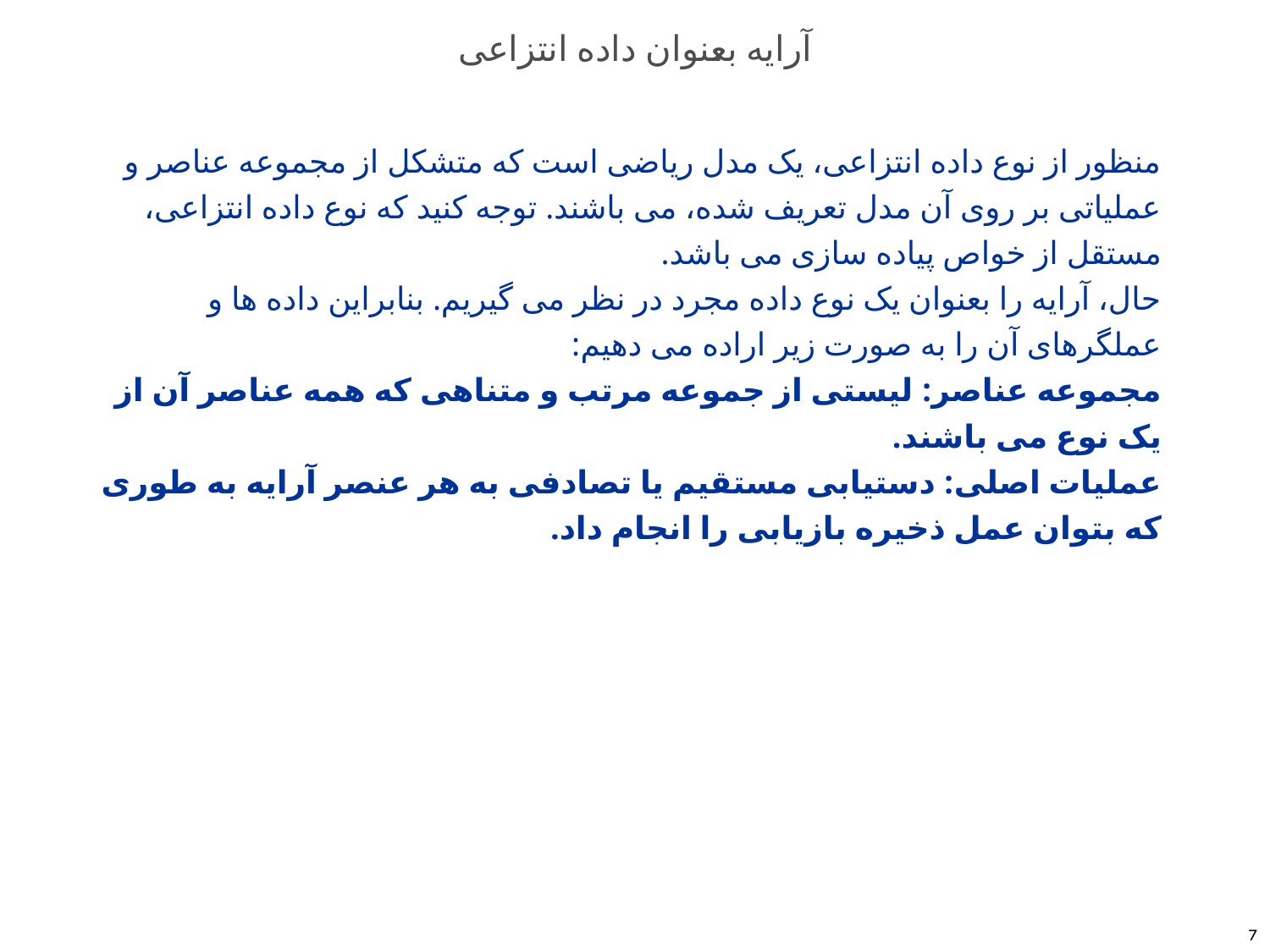

# آرایه بعنوان داده انتزاعی
منظور از نوع داده انتزاعی، یک مدل ریاضی است که متشکل از مجموعه عناصر و عملیاتی بر روی آن مدل تعریف شده، می باشند. توجه کنید که نوع داده انتزاعی، مستقل از خواص پیاده سازی می باشد.
حال، آرایه را بعنوان یک نوع داده مجرد در نظر می گیریم. بنابراین داده ها و عملگرهای آن را به صورت زیر اراده می دهیم:
مجموعه عناصر: لیستی از جموعه مرتب و متناهی که همه عناصر آن از یک نوع می باشند.
عملیات اصلی: دستیابی مستقیم یا تصادفی به هر عنصر آرایه به طوری که بتوان عمل ذخیره بازیابی را انجام داد.
7